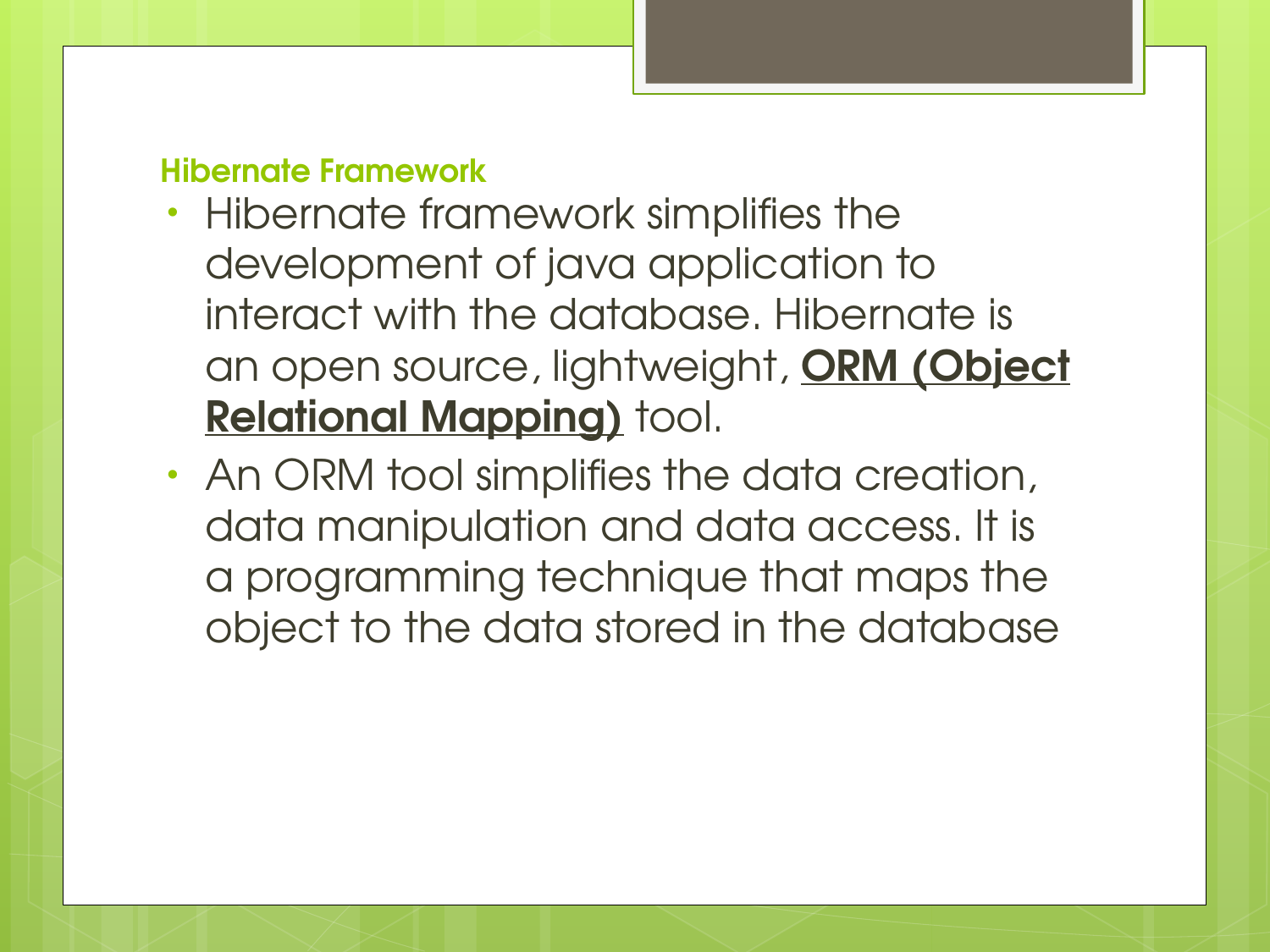

# Hibernate Framework
Hibernate framework simplifies the development of java application to interact with the database. Hibernate is an open source, lightweight, ORM (Object Relational Mapping) tool.
An ORM tool simplifies the data creation, data manipulation and data access. It is a programming technique that maps the object to the data stored in the database